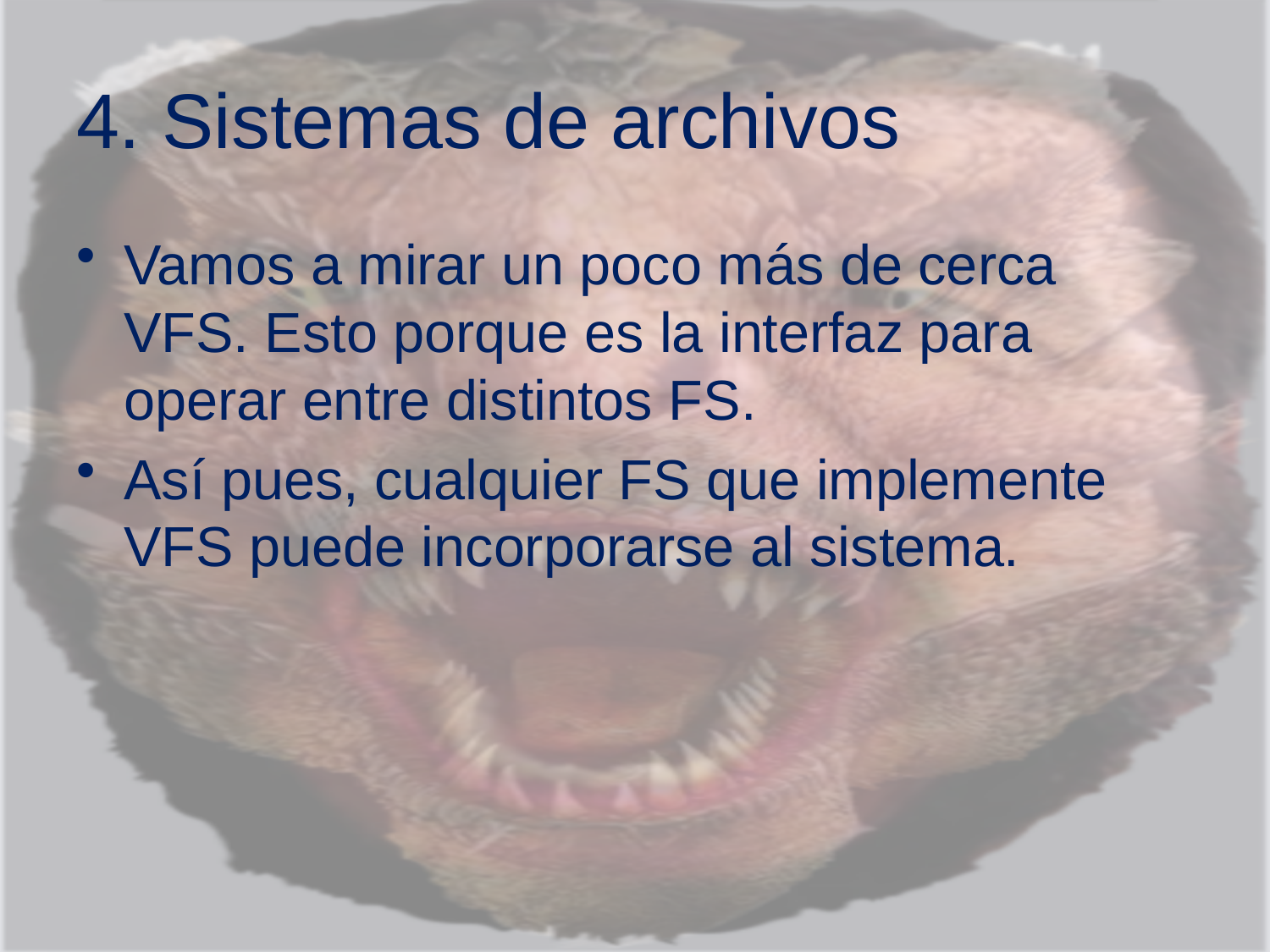

# 4. Sistemas de archivos
Vamos a mirar un poco más de cerca VFS. Esto porque es la interfaz para operar entre distintos FS.
Así pues, cualquier FS que implemente VFS puede incorporarse al sistema.